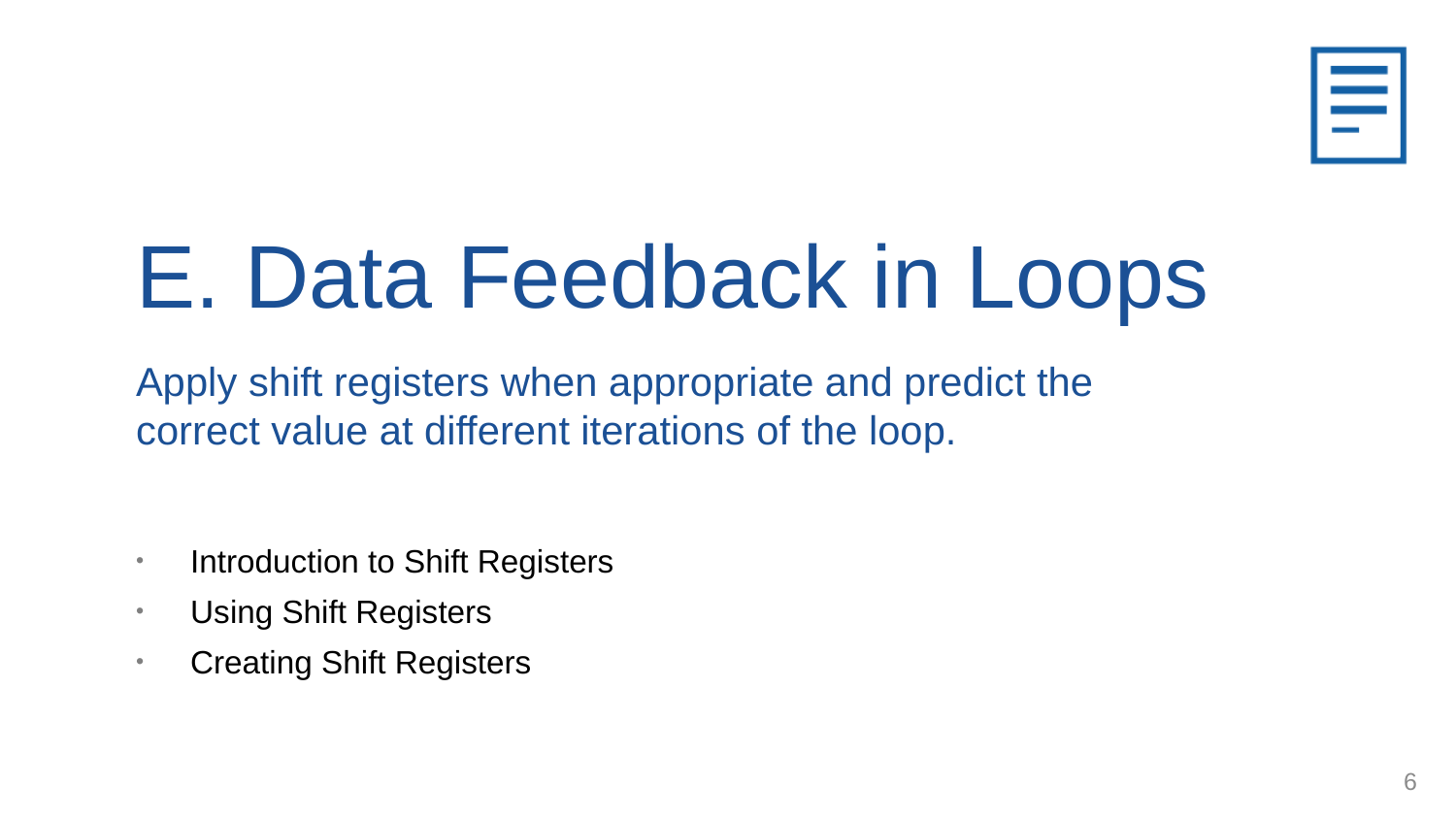

E. Data Feedback in Loops
Apply shift registers when appropriate and predict the correct value at different iterations of the loop.
Introduction to Shift Registers
Using Shift Registers
Creating Shift Registers

6